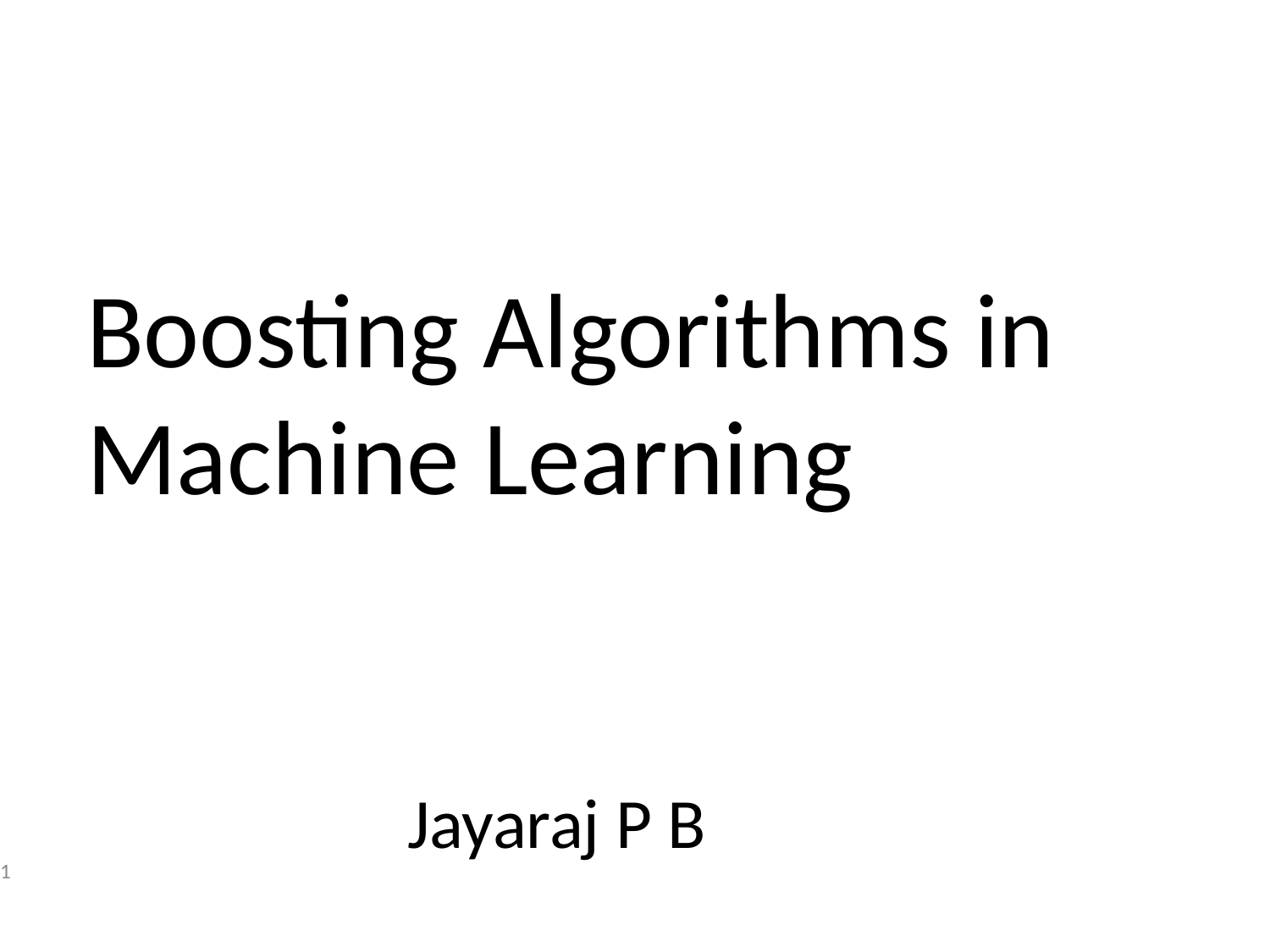

# Boosting Algorithms in Machine Learning
	Jayaraj P B
1